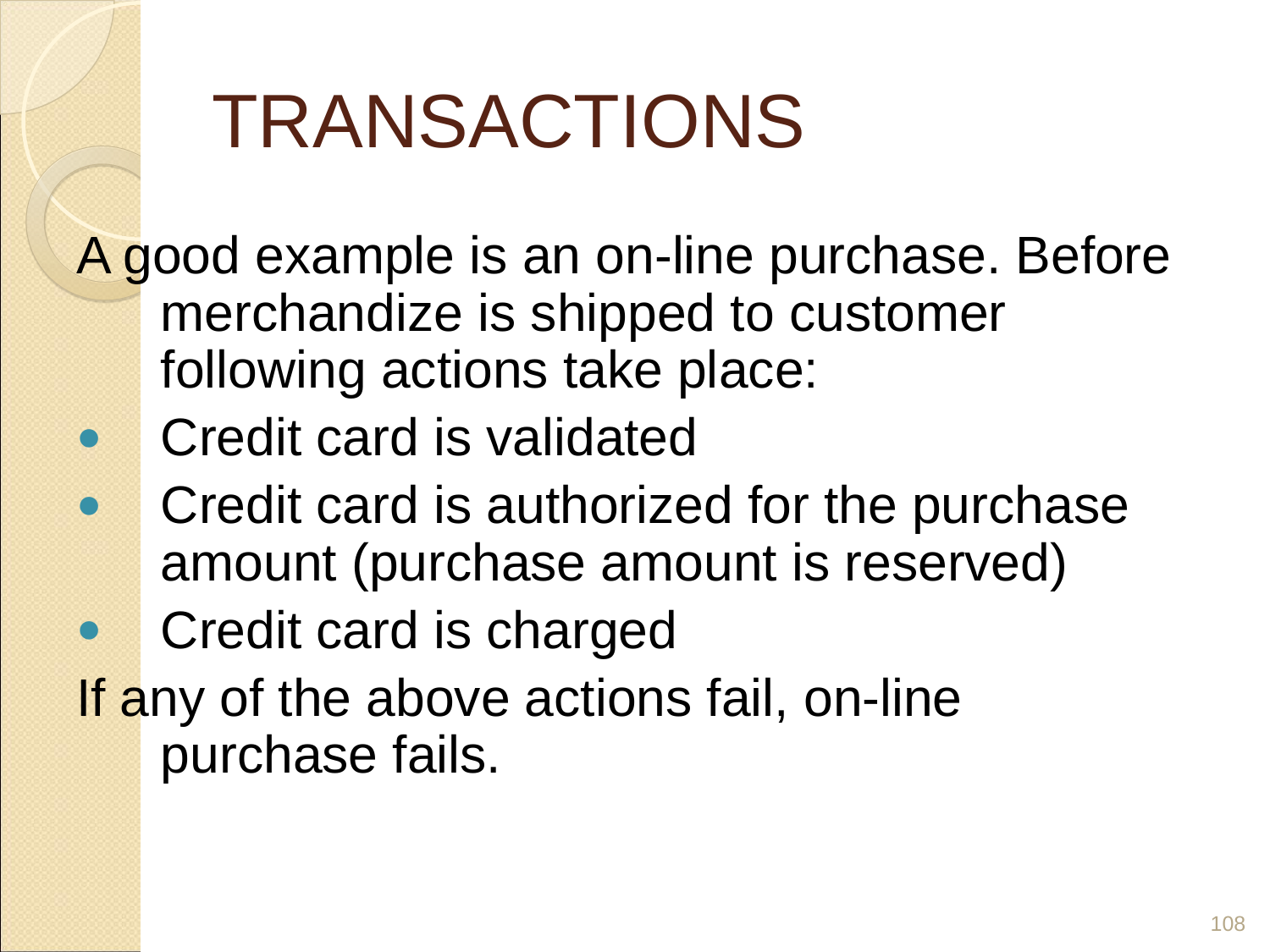

# TRANSACTIONS
A good example is an on-line purchase. Before merchandize is shipped to customer following actions take place:
Credit card is validated
Credit card is authorized for the purchase amount (purchase amount is reserved)
Credit card is charged
If any of the above actions fail, on-line purchase fails.
108